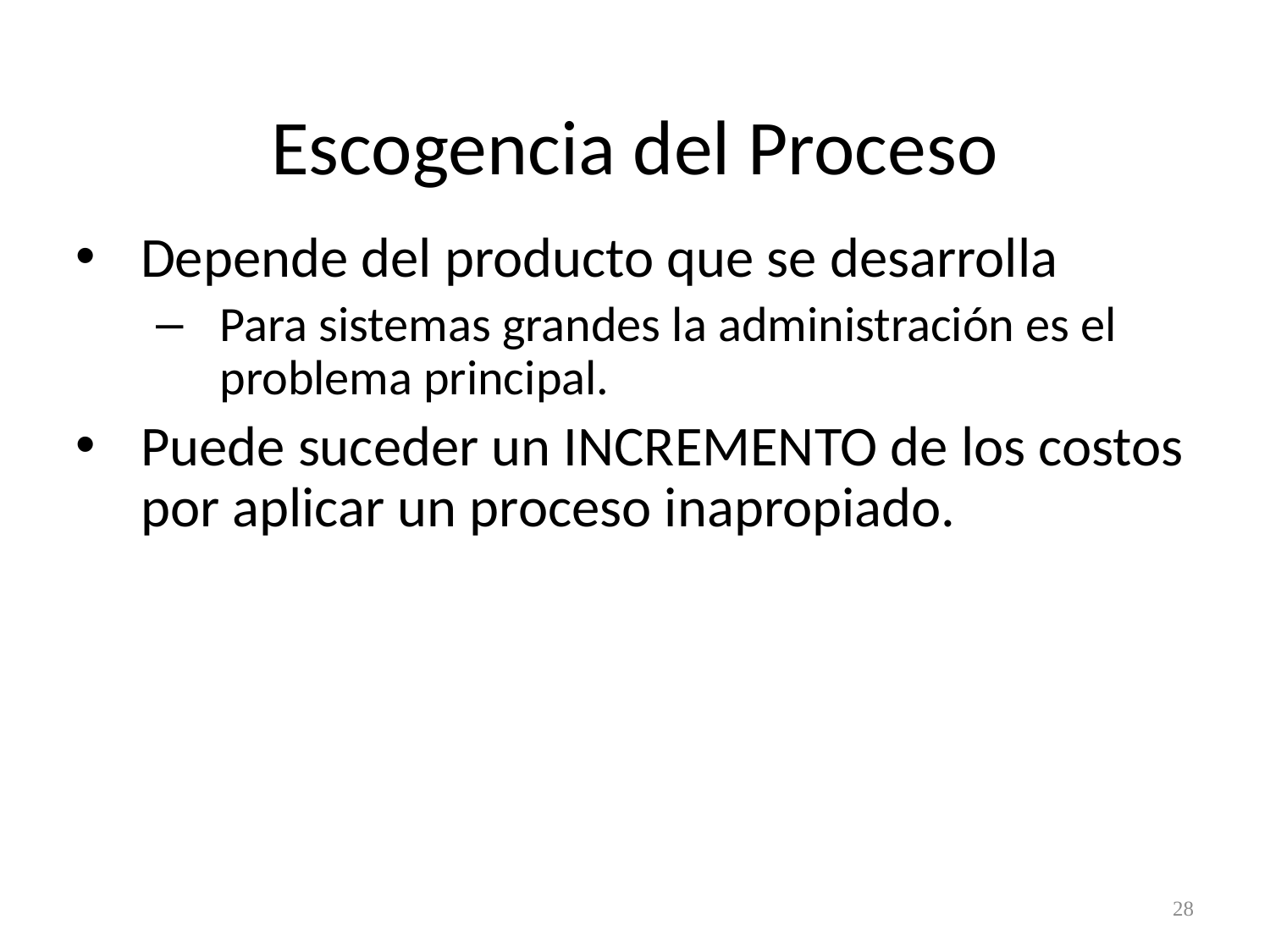

# Escogencia del Proceso
Depende del producto que se desarrolla
Para sistemas grandes la administración es el problema principal.
Puede suceder un INCREMENTO de los costos por aplicar un proceso inapropiado.
28